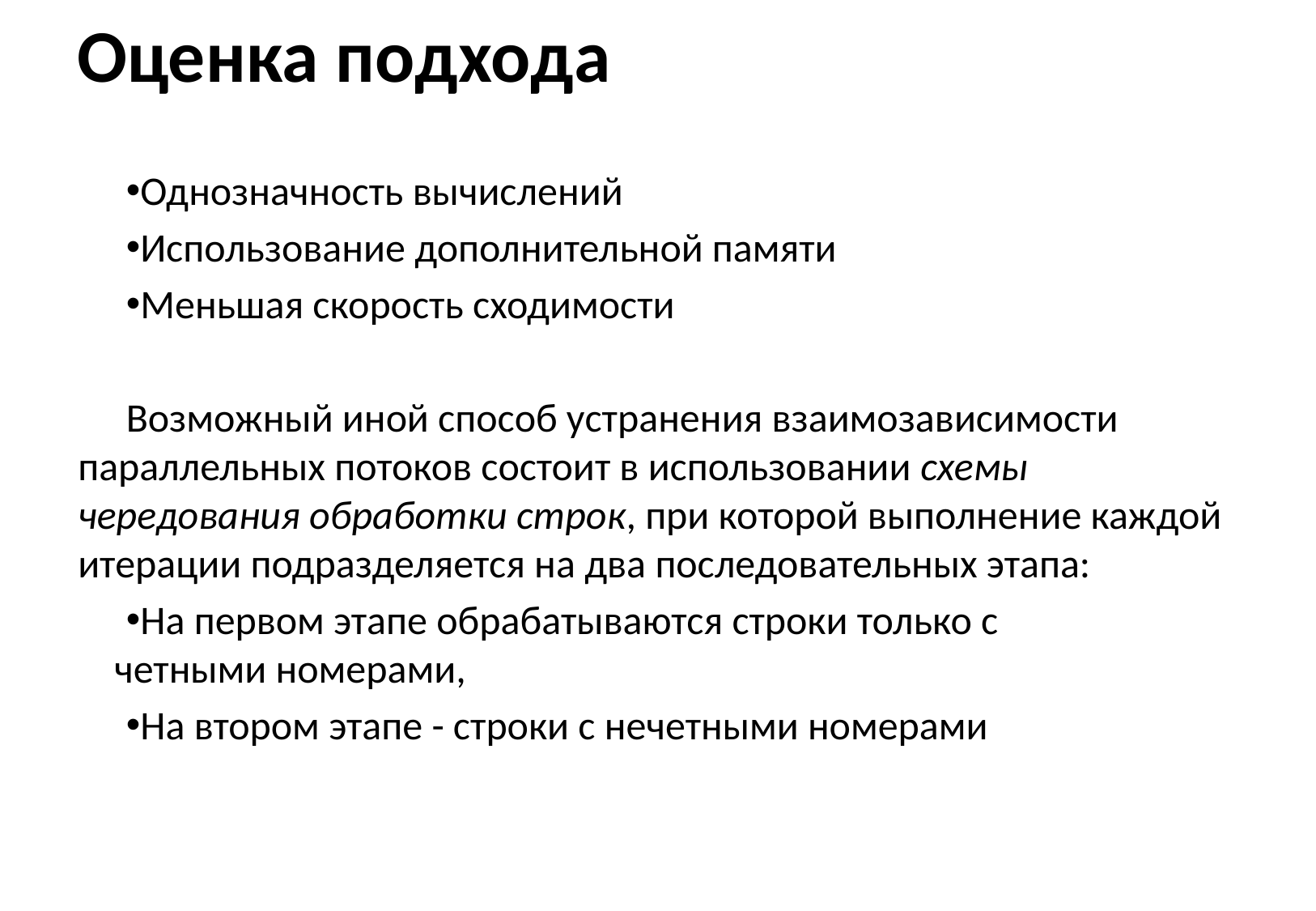

# Оценка подхода
Однозначность вычислений
Использование дополнительной памяти
Меньшая скорость сходимости

Возможный иной способ устранения взаимозависимости параллельных потоков состоит в использовании схемы чередования обработки строк, при которой выполнение каждой итерации подразделяется на два последовательных этапа:
На первом этапе обрабатываются строки только с
    четными номерами,
На втором этапе - строки с нечетными номерами